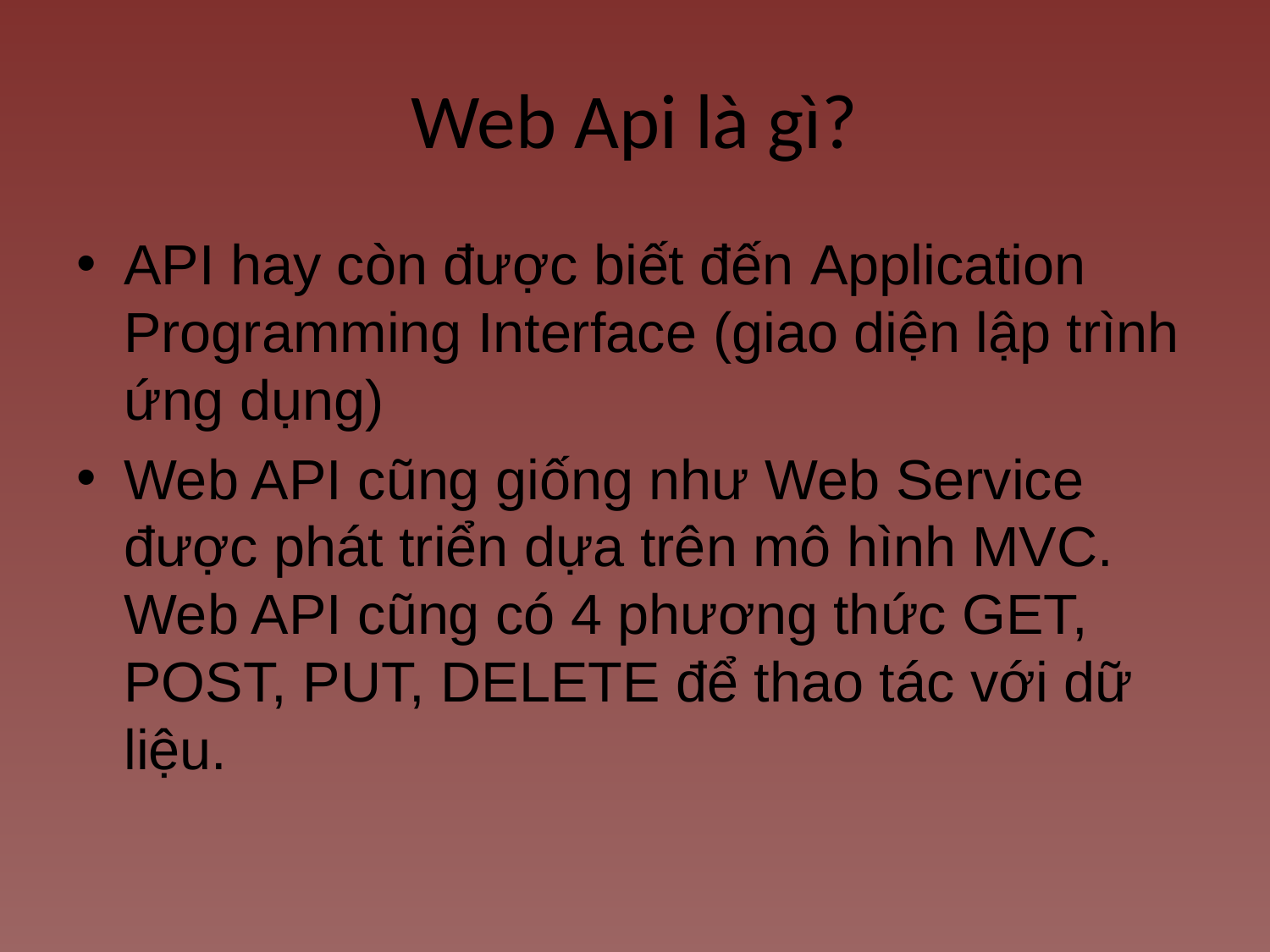

# Web Api là gì?
API hay còn được biết đến Application Programming Interface (giao diện lập trình ứng dụng)
Web API cũng giống như Web Service được phát triển dựa trên mô hình MVC. Web API cũng có 4 phương thức GET, POST, PUT, DELETE để thao tác với dữ liệu.